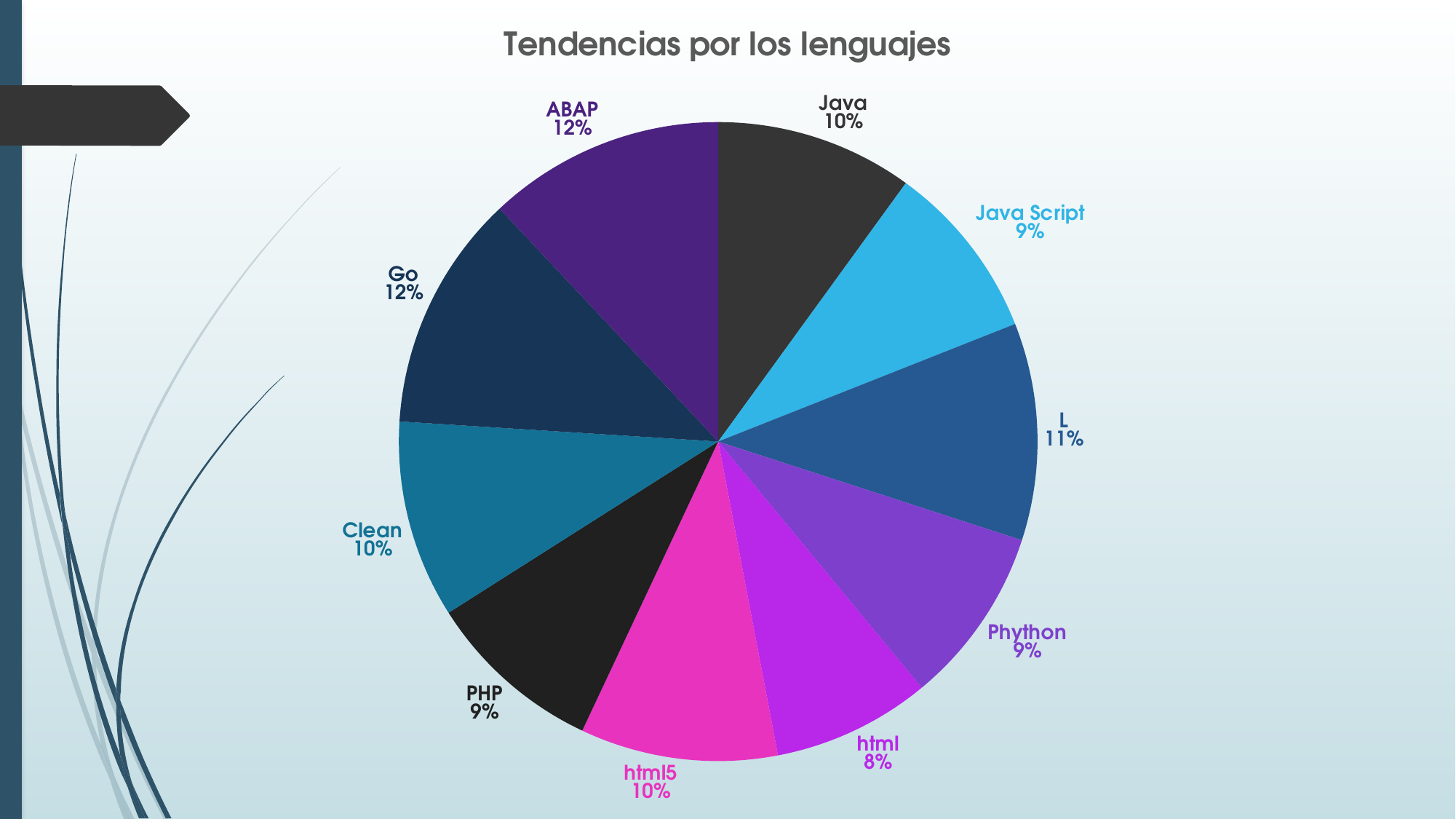

### Chart:

| Category | Tendencias por los lenguajes |
|---|---|
| Java | 10.0 |
| Java Script | 9.0 |
| L | 11.0 |
| Phython | 9.0 |
| html | 8.0 |
| html5 | 10.0 |
| PHP | 9.0 |
| Clean | 10.0 |
| Go | 12.0 |
| ABAP | 12.0 |